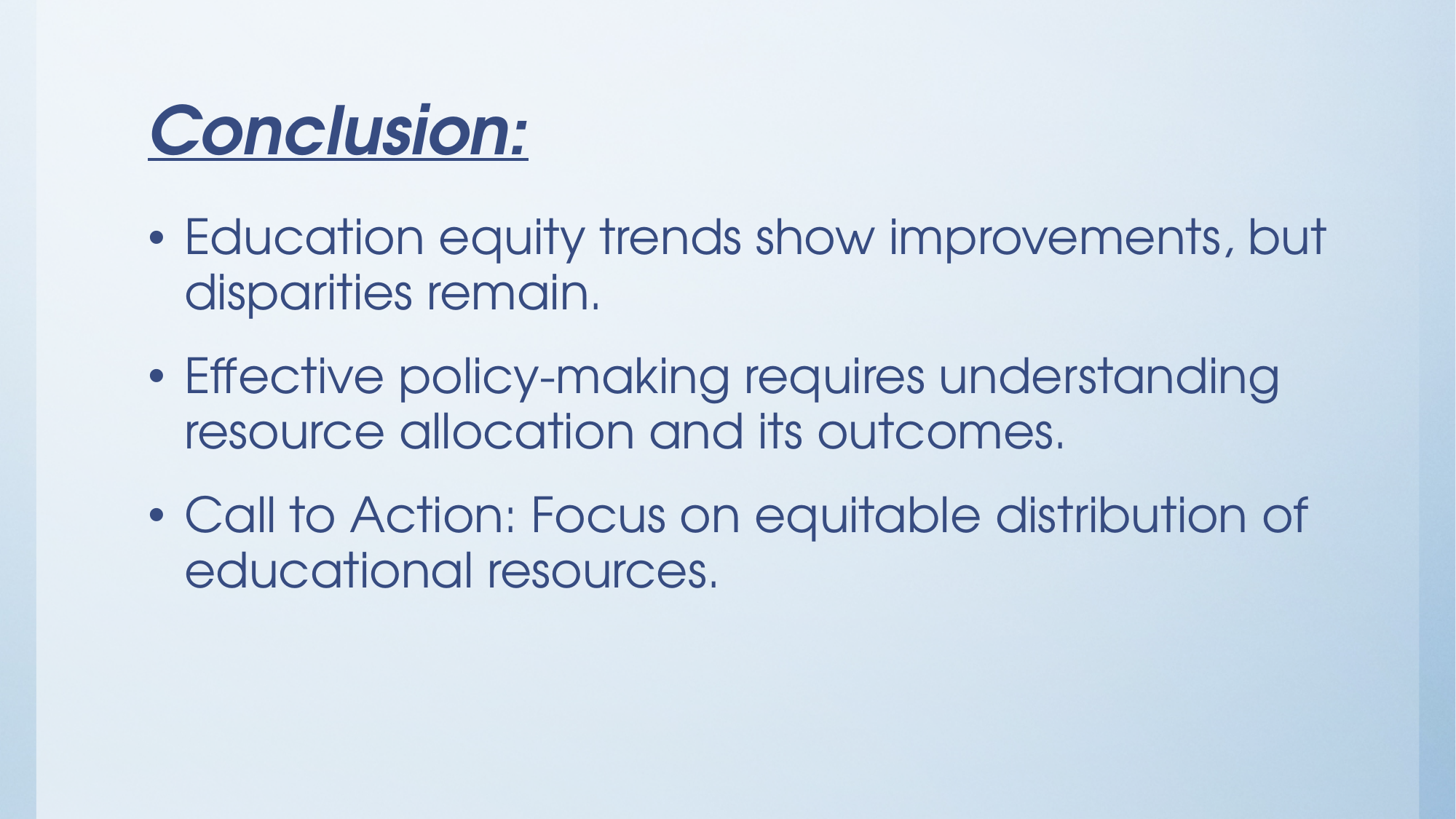

# Conclusion:
Education equity trends show improvements, but disparities remain.
Effective policy-making requires understanding resource allocation and its outcomes.
Call to Action: Focus on equitable distribution of educational resources.